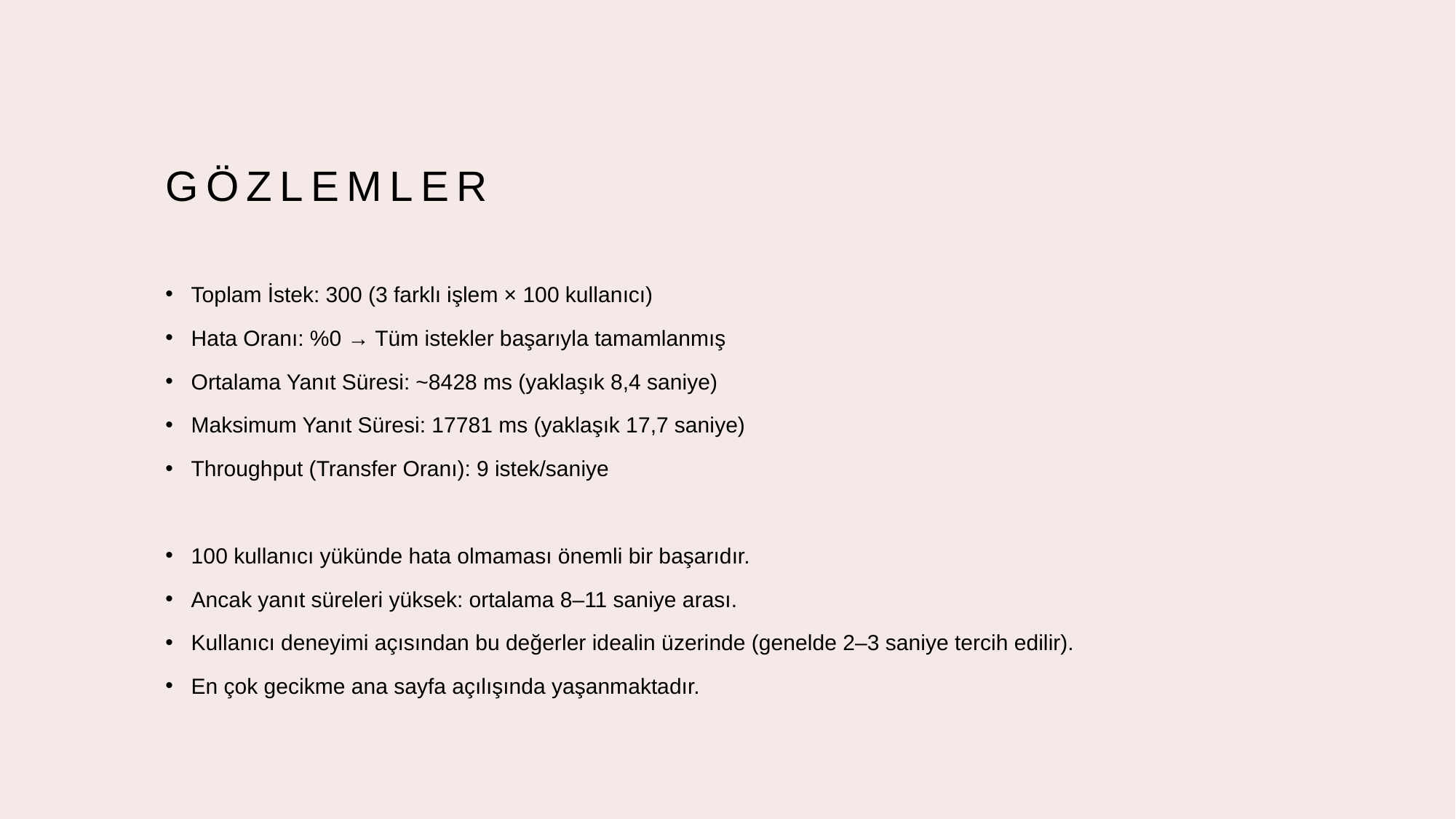

# gözlemler
Toplam İstek: 300 (3 farklı işlem × 100 kullanıcı)
Hata Oranı: %0 → Tüm istekler başarıyla tamamlanmış
Ortalama Yanıt Süresi: ~8428 ms (yaklaşık 8,4 saniye)
Maksimum Yanıt Süresi: 17781 ms (yaklaşık 17,7 saniye)
Throughput (Transfer Oranı): 9 istek/saniye

100 kullanıcı yükünde hata olmaması önemli bir başarıdır.
Ancak yanıt süreleri yüksek: ortalama 8–11 saniye arası.
Kullanıcı deneyimi açısından bu değerler idealin üzerinde (genelde 2–3 saniye tercih edilir).
En çok gecikme ana sayfa açılışında yaşanmaktadır.